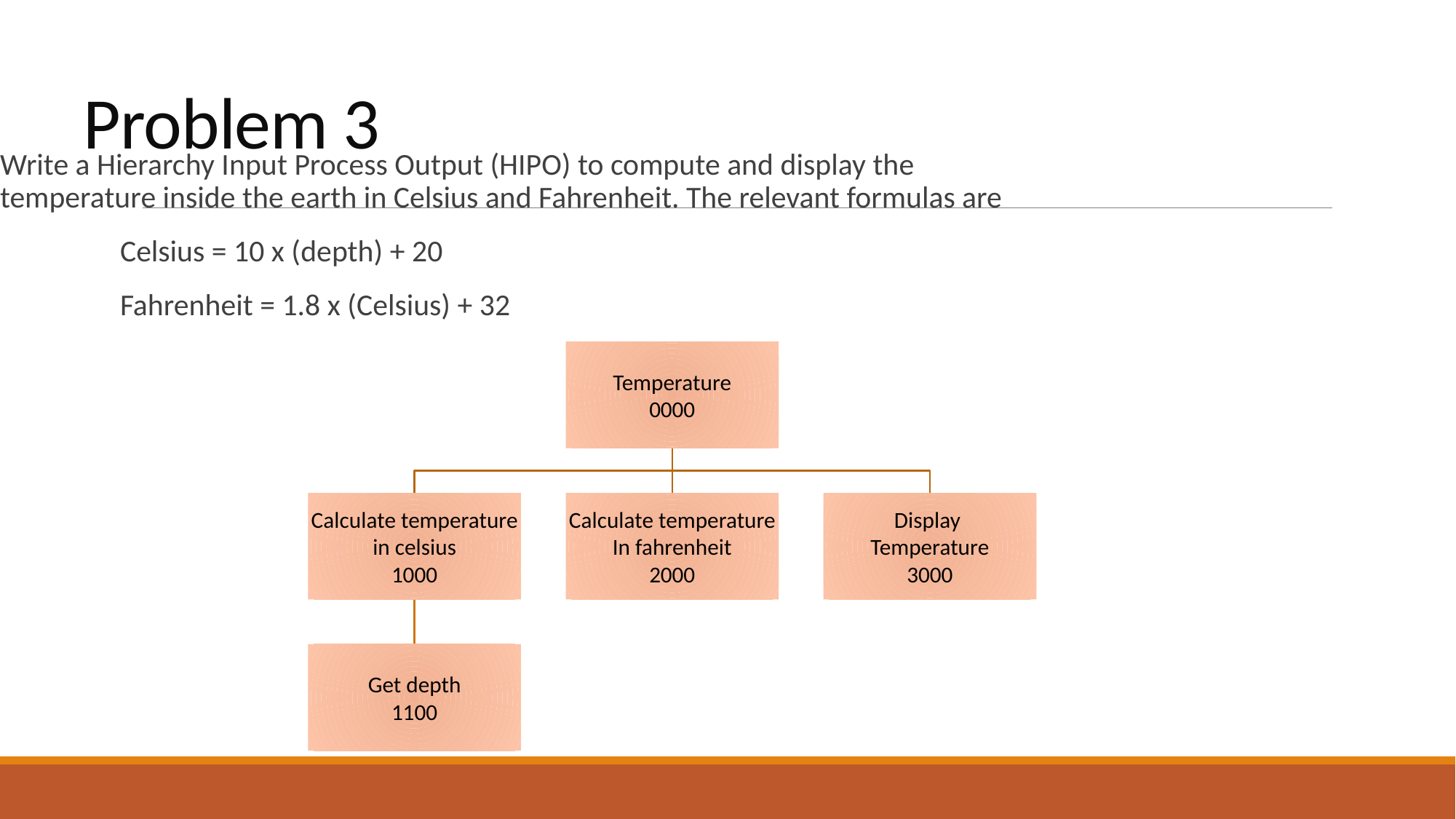

# Problem 3
Write a Hierarchy Input Process Output (HIPO) to compute and display the temperature inside the earth in Celsius and Fahrenheit. The relevant formulas are
		Celsius = 10 x (depth) + 20
		Fahrenheit = 1.8 x (Celsius) + 32
Temperature
0000
Calculate temperature
in celsius
1000
Get depth
1100
Calculate temperature
In fahrenheit
2000
Display
Temperature
3000